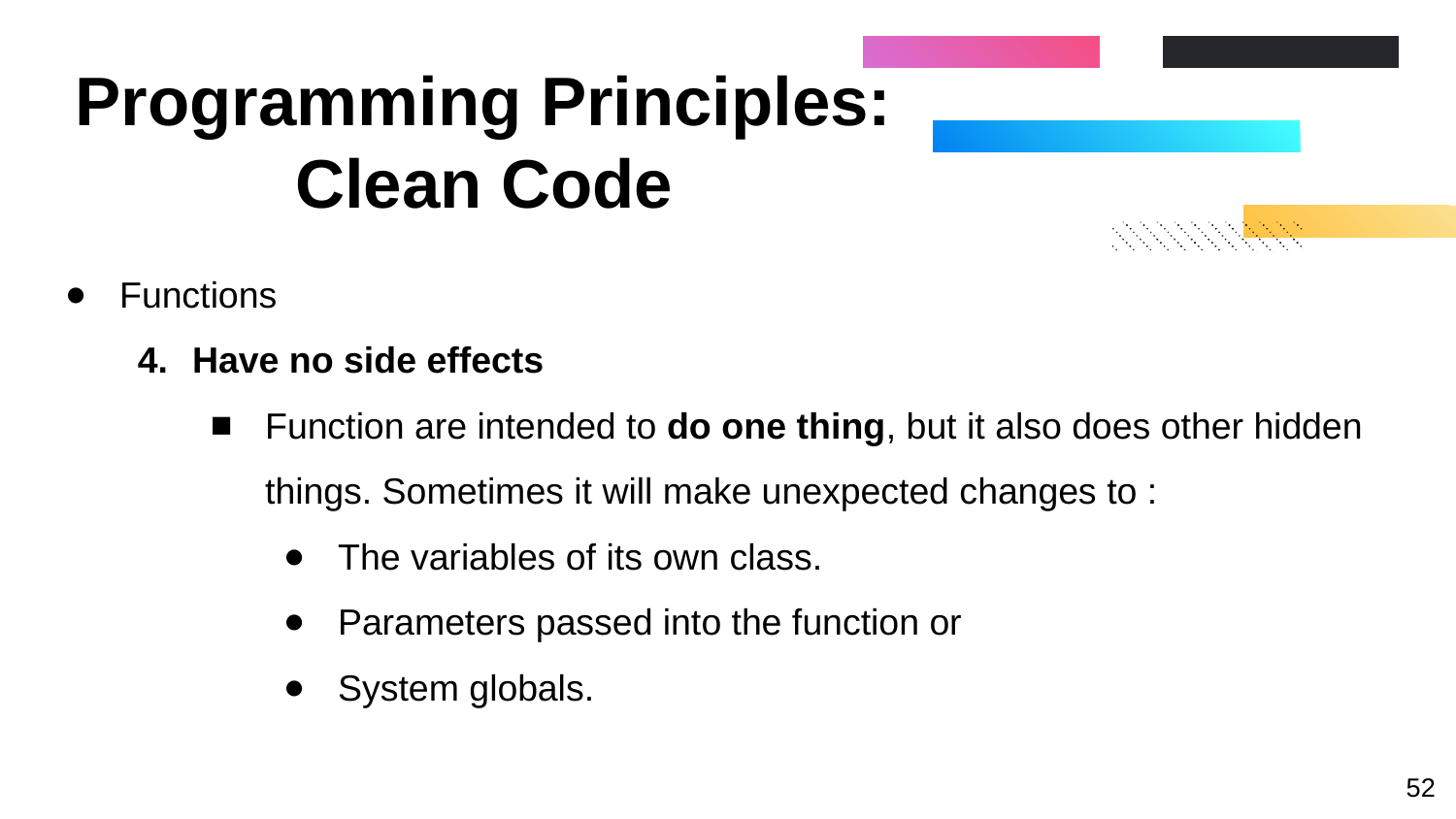

# Programming Principles: Clean Code
Functions
Have no side effects
Function are intended to do one thing, but it also does other hidden things. Sometimes it will make unexpected changes to :
The variables of its own class.
Parameters passed into the function or
System globals.

52